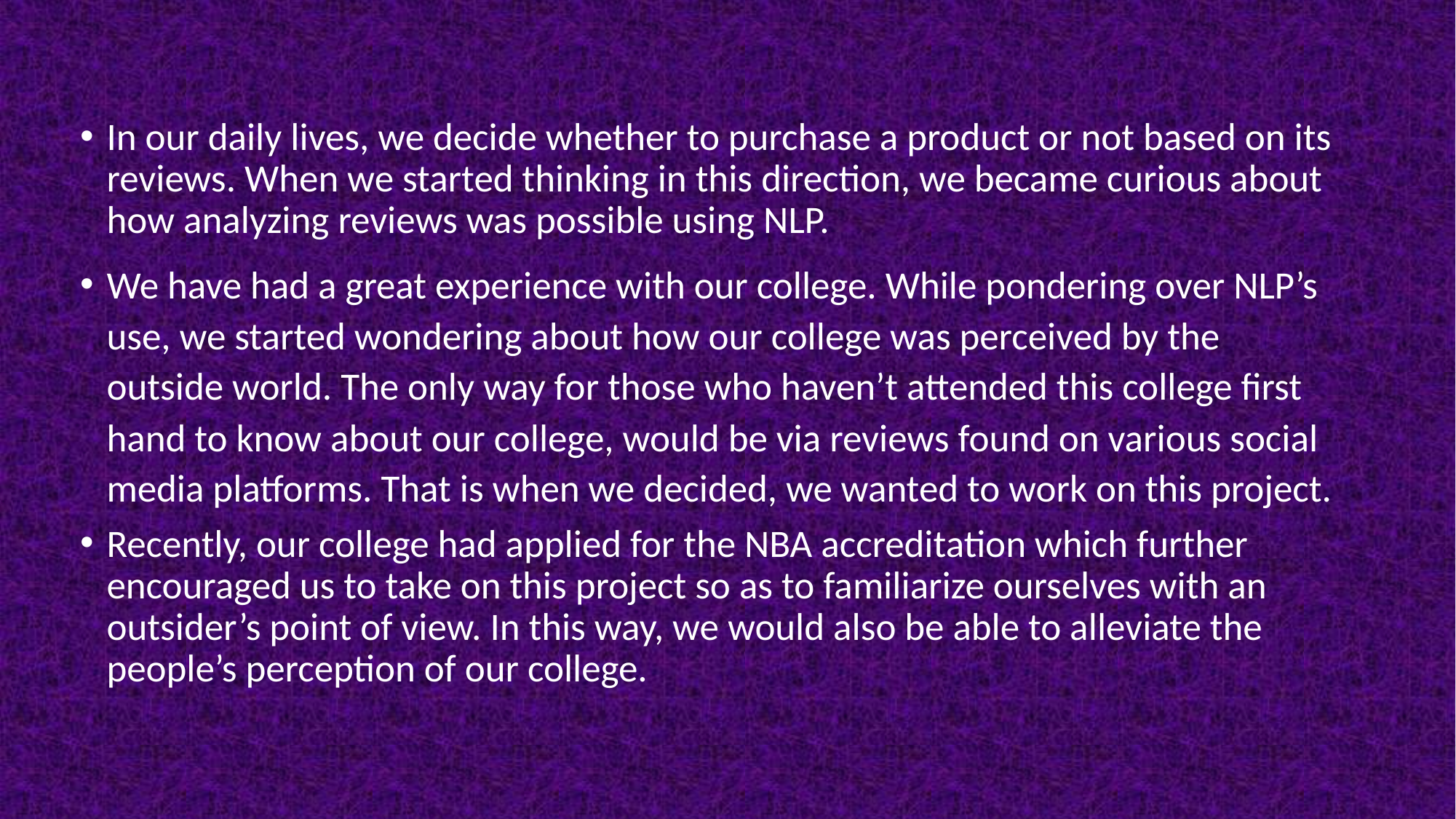

In our daily lives, we decide whether to purchase a product or not based on its reviews. When we started thinking in this direction, we became curious about how analyzing reviews was possible using NLP.
We have had a great experience with our college. While pondering over NLP’s use, we started wondering about how our college was perceived by the outside world. The only way for those who haven’t attended this college first hand to know about our college, would be via reviews found on various social media platforms. That is when we decided, we wanted to work on this project.
Recently, our college had applied for the NBA accreditation which further encouraged us to take on this project so as to familiarize ourselves with an outsider’s point of view. In this way, we would also be able to alleviate the people’s perception of our college.